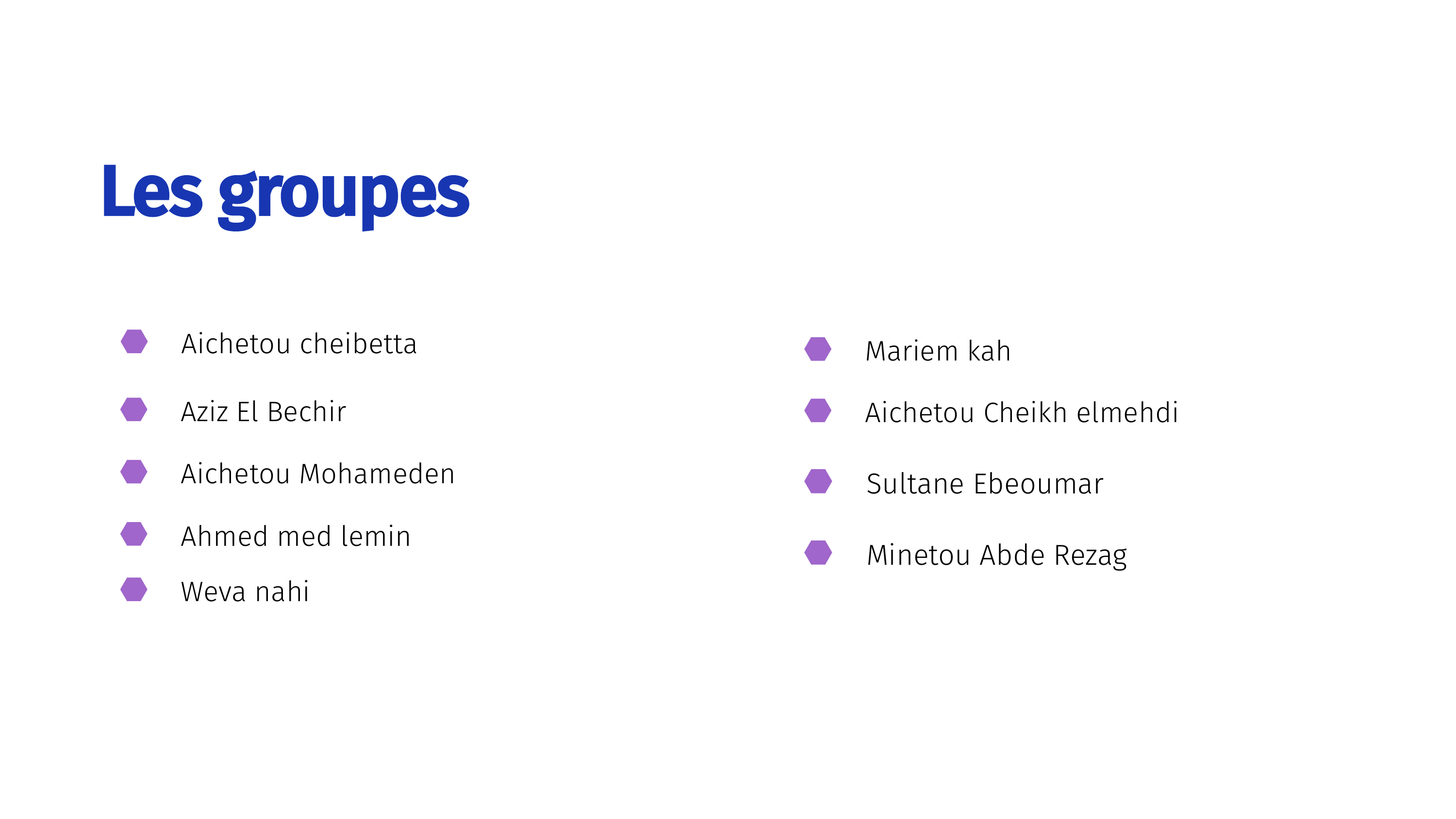

Les groupes
Aichetou cheibetta

Mariem kah

Aziz El Bechir

Aichetou Cheikh elmehdi

Aichetou Mohameden

Sultane Ebeoumar

Ahmed med lemin

Minetou Abde Rezag

Weva nahi